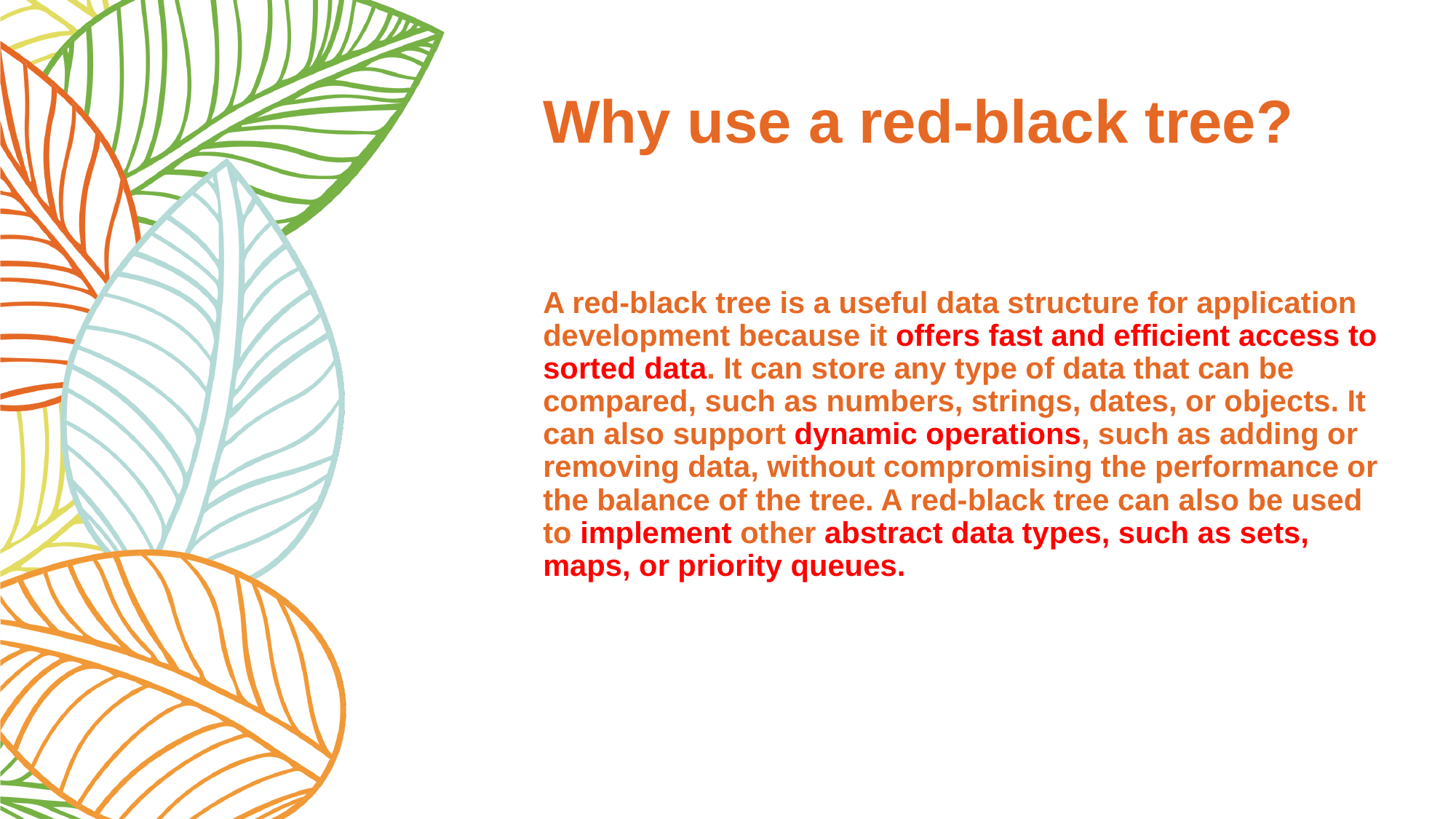

# Why use a red-black tree? A red-black tree is a useful data structure for application development because it offers fast and efficient access to sorted data. It can store any type of data that can be compared, such as numbers, strings, dates, or objects. It can also support dynamic operations, such as adding or removing data, without compromising the performance or the balance of the tree. A red-black tree can also be used to implement other abstract data types, such as sets, maps, or priority queues.